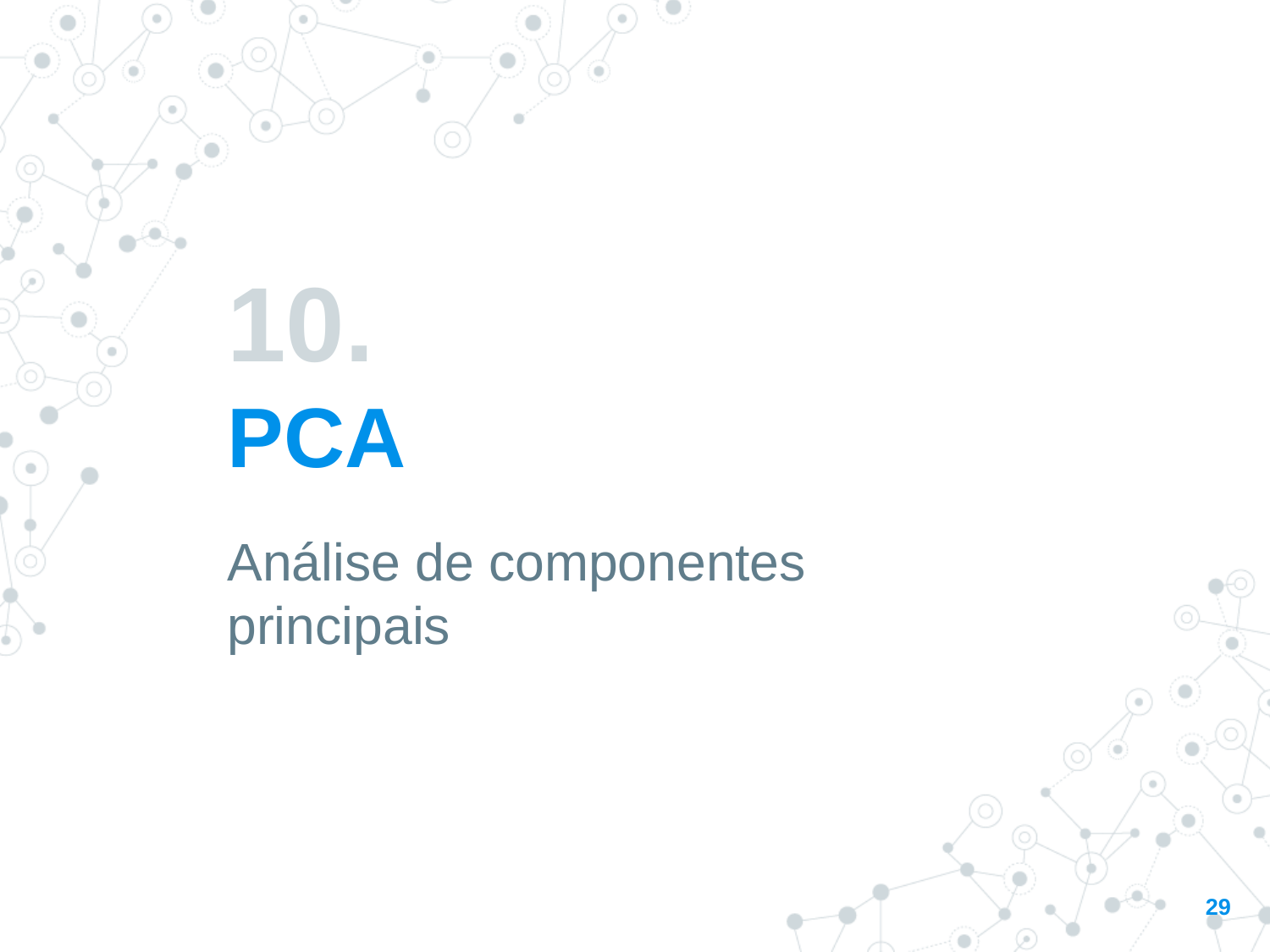

# 10.
PCA
Análise de componentes principais
29